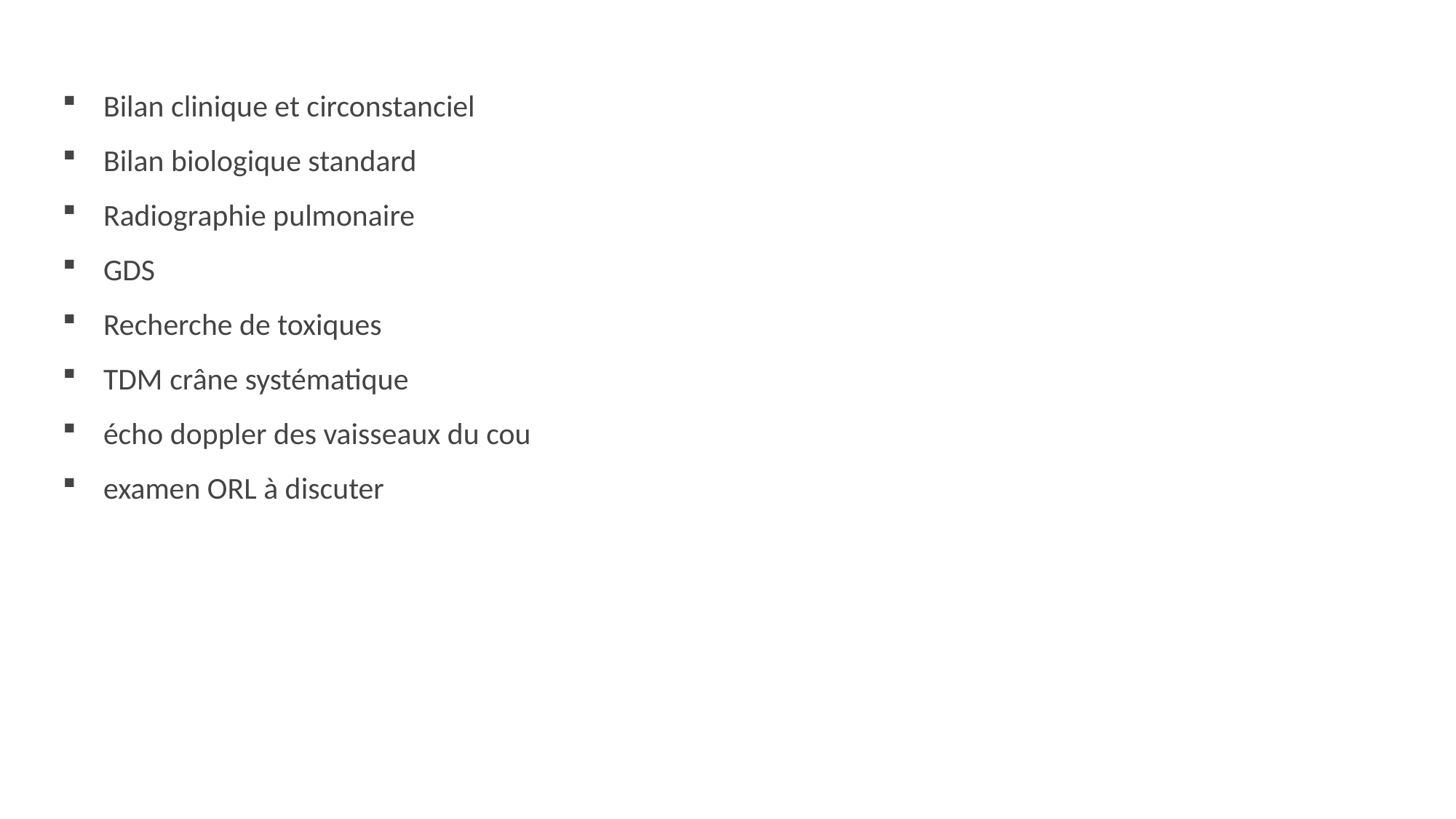

Bilan clinique et circonstanciel
Bilan biologique standard
Radiographie pulmonaire
GDS
Recherche de toxiques
TDM crâne systématique
écho doppler des vaisseaux du cou
examen ORL à discuter